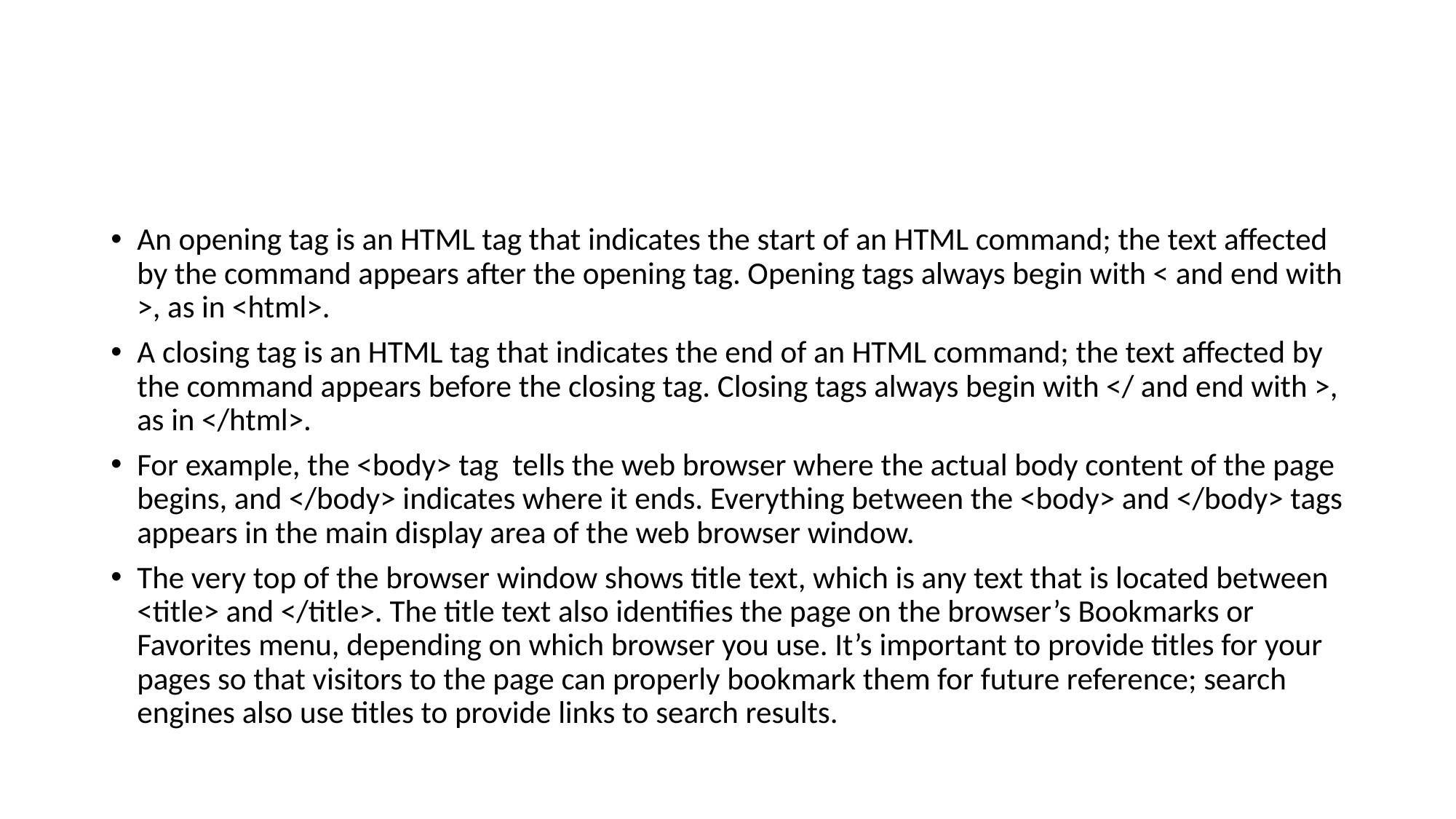

#
An opening tag is an HTML tag that indicates the start of an HTML command; the text affected by the command appears after the opening tag. Opening tags always begin with < and end with >, as in <html>.
A closing tag is an HTML tag that indicates the end of an HTML command; the text affected by the command appears before the closing tag. Closing tags always begin with </ and end with >, as in </html>.
For example, the <body> tag  tells the web browser where the actual body content of the page begins, and </body> indicates where it ends. Everything between the <body> and </body> tags appears in the main display area of the web browser window.
The very top of the browser window shows title text, which is any text that is located between <title> and </title>. The title text also identifies the page on the browser’s Bookmarks or Favorites menu, depending on which browser you use. It’s important to provide titles for your pages so that visitors to the page can properly bookmark them for future reference; search engines also use titles to provide links to search results.